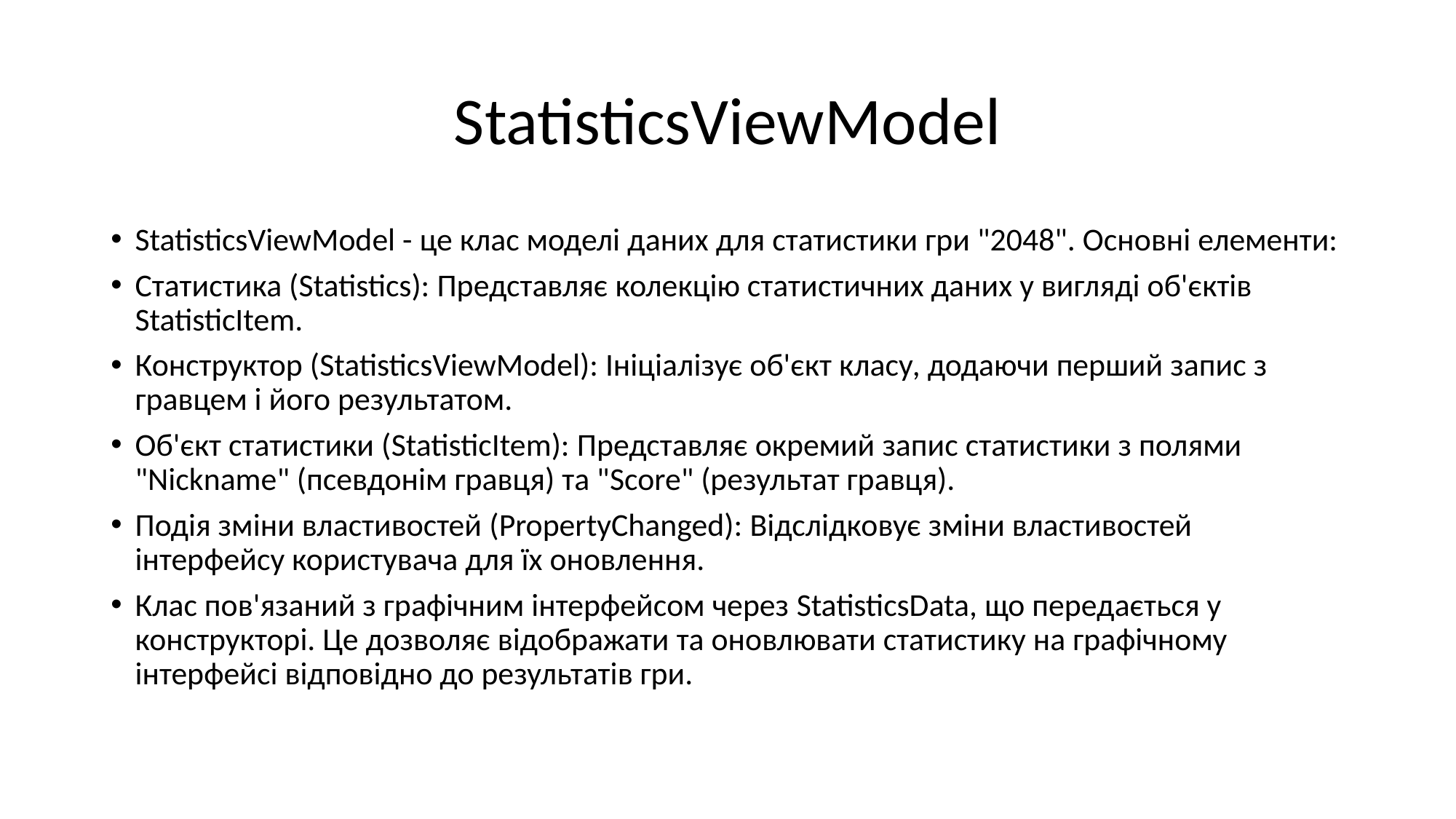

# StatisticsViewModel
StatisticsViewModel - це клас моделі даних для статистики гри "2048". Основні елементи:
Статистика (Statistics): Представляє колекцію статистичних даних у вигляді об'єктів StatisticItem.
Конструктор (StatisticsViewModel): Ініціалізує об'єкт класу, додаючи перший запис з гравцем і його результатом.
Об'єкт статистики (StatisticItem): Представляє окремий запис статистики з полями "Nickname" (псевдонім гравця) та "Score" (результат гравця).
Подія зміни властивостей (PropertyChanged): Відслідковує зміни властивостей інтерфейсу користувача для їх оновлення.
Клас пов'язаний з графічним інтерфейсом через StatisticsData, що передається у конструкторі. Це дозволяє відображати та оновлювати статистику на графічному інтерфейсі відповідно до результатів гри.